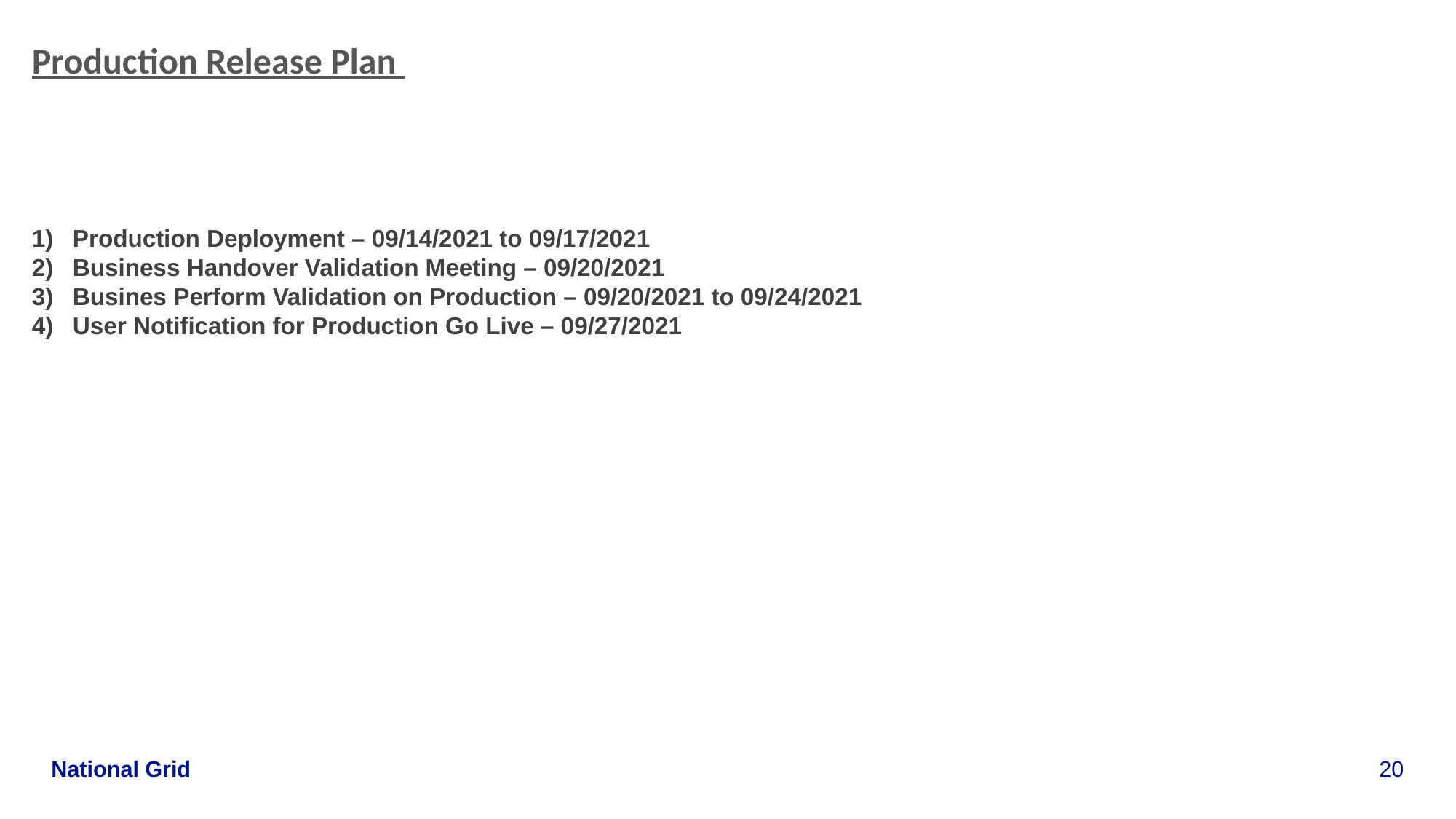

Production Release Plan

Production Deployment – 09/14/2021 to 09/17/2021
Business Handover Validation Meeting – 09/20/2021
Busines Perform Validation on Production – 09/20/2021 to 09/24/2021
User Notification for Production Go Live – 09/27/2021